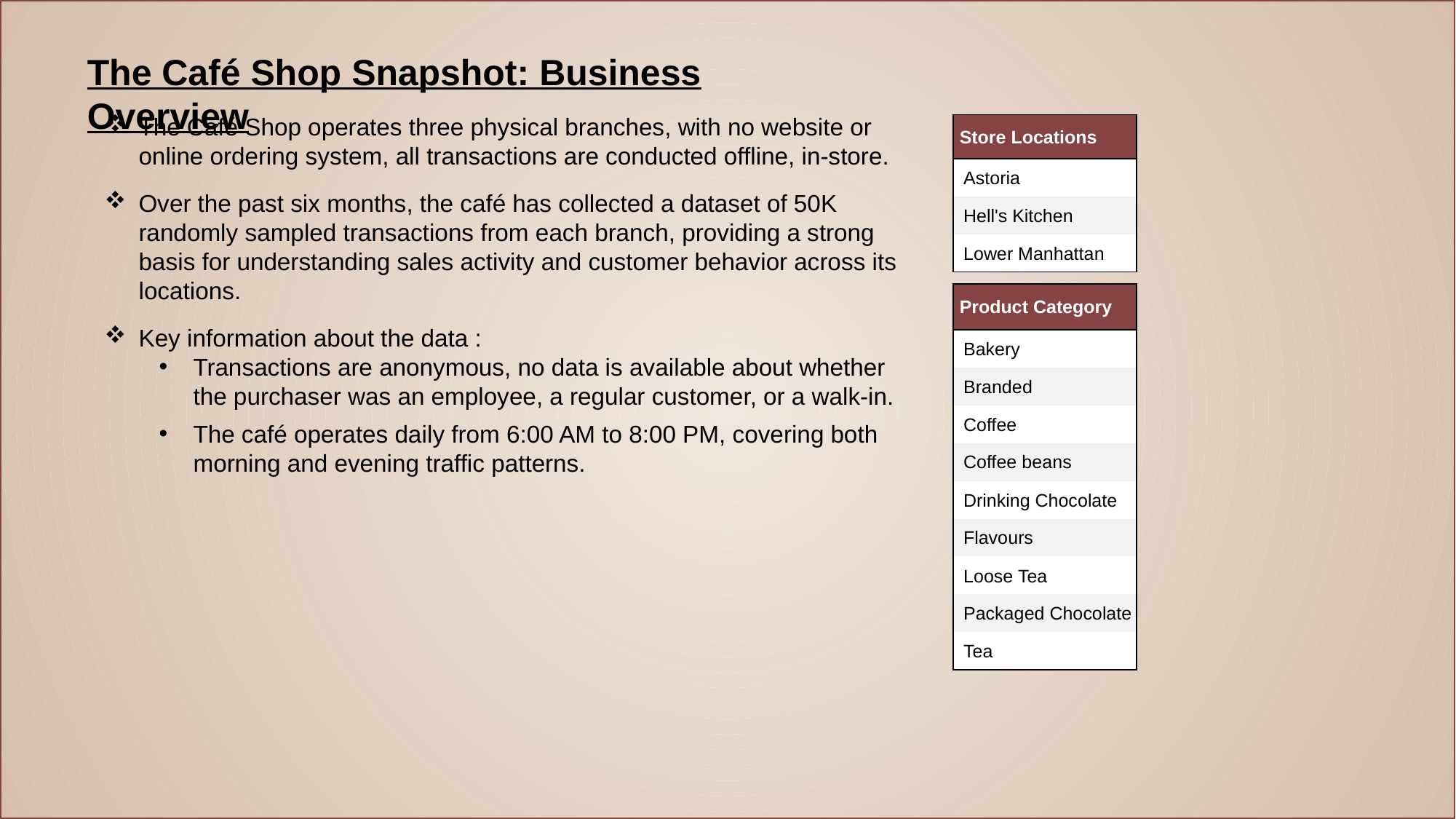

The Café Shop Snapshot: Business Overview
The Café Shop operates three physical branches, with no website or online ordering system, all transactions are conducted offline, in-store.
Over the past six months, the café has collected a dataset of 50K randomly sampled transactions from each branch, providing a strong basis for understanding sales activity and customer behavior across its locations.
Key information about the data :
Transactions are anonymous, no data is available about whether the purchaser was an employee, a regular customer, or a walk-in.
The café operates daily from 6:00 AM to 8:00 PM, covering both morning and evening traffic patterns.
| Store Locations |
| --- |
| Astoria |
| Hell's Kitchen |
| Lower Manhattan |
| Product Category |
| --- |
| Bakery |
| Branded |
| Coffee |
| Coffee beans |
| Drinking Chocolate |
| Flavours |
| Loose Tea |
| Packaged Chocolate |
| Tea |